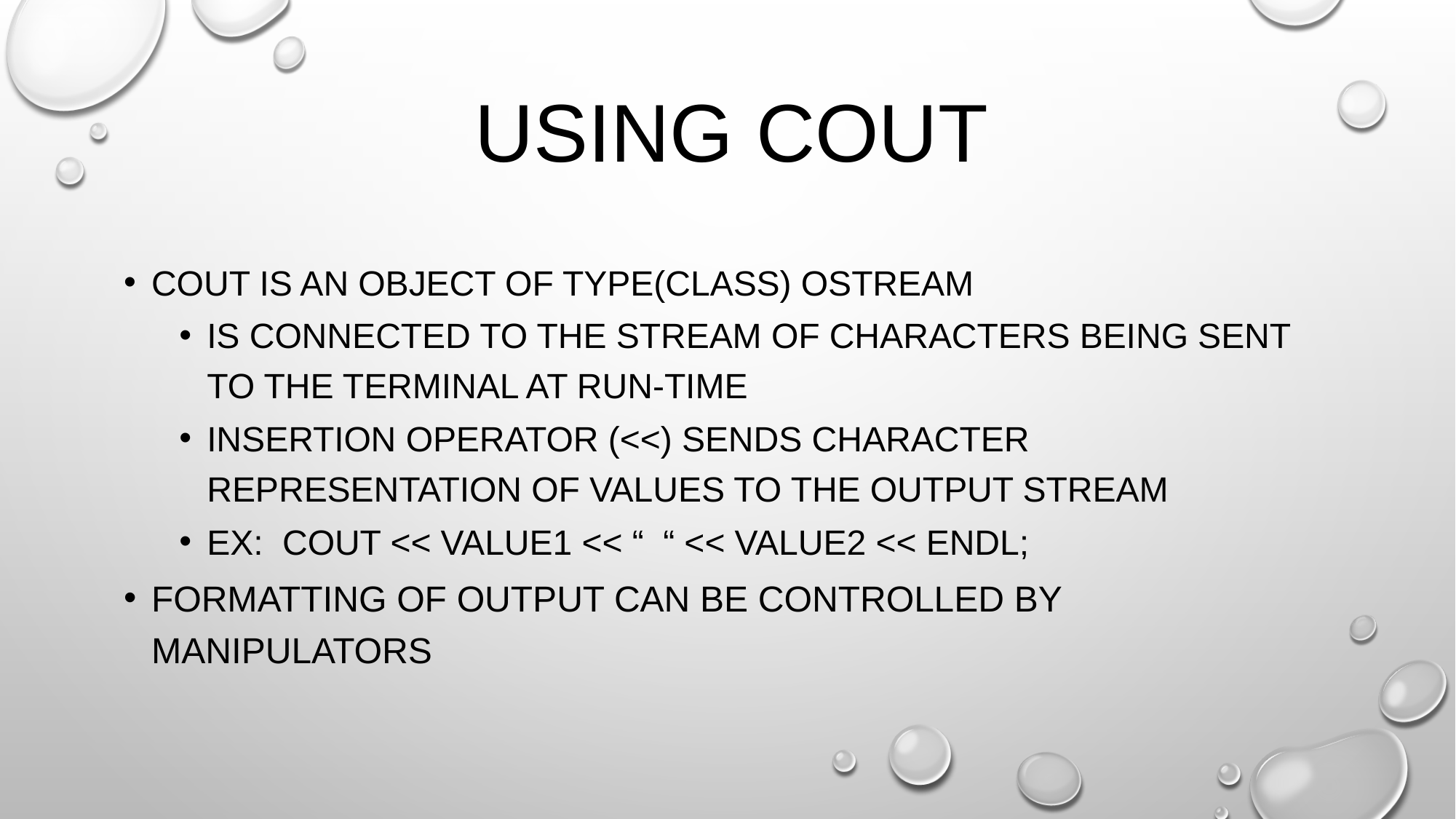

# Using cout

Cout is an object of type(class) ostream
Is connected to the stream of characters being sent to the terminal at run-time
Insertion operator (<<) sends character representation of values to the output stream
Ex:  Cout << value1 << “  “ << value2 << endl;
Formatting of output can be controlled by manipulators